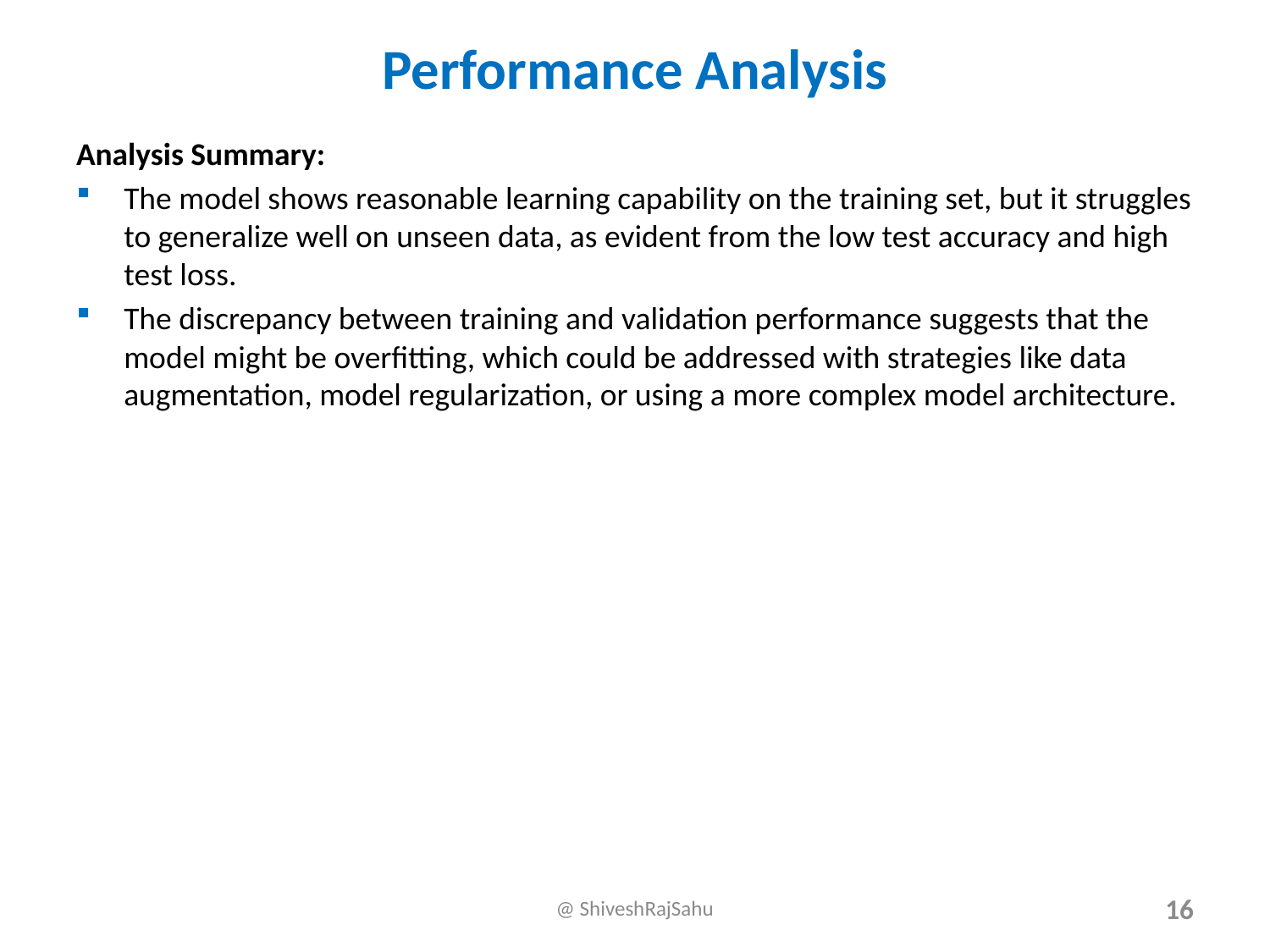

# Performance Analysis
Analysis Summary:
The model shows reasonable learning capability on the training set, but it struggles to generalize well on unseen data, as evident from the low test accuracy and high test loss.
The discrepancy between training and validation performance suggests that the model might be overfitting, which could be addressed with strategies like data augmentation, model regularization, or using a more complex model architecture.

@ ShiveshRajSahu
16